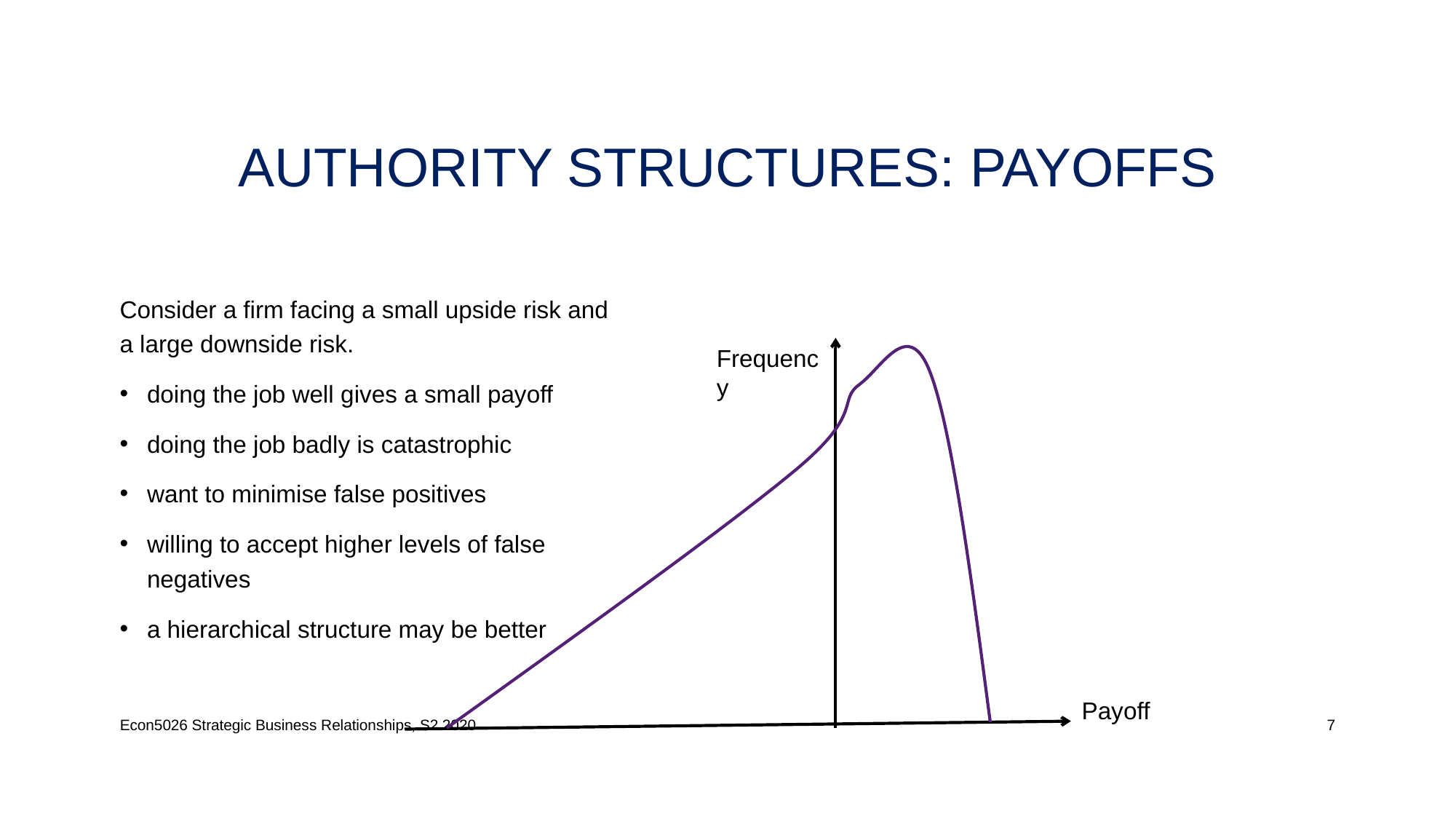

# Authority Structures: Payoffs
Consider a firm facing a small upside risk and a large downside risk.
doing the job well gives a small payoff
doing the job badly is catastrophic
want to minimise false positives
willing to accept higher levels of false negatives
a hierarchical structure may be better

Frequency

Payoff
Econ5026 Strategic Business Relationships, S2 2020
7